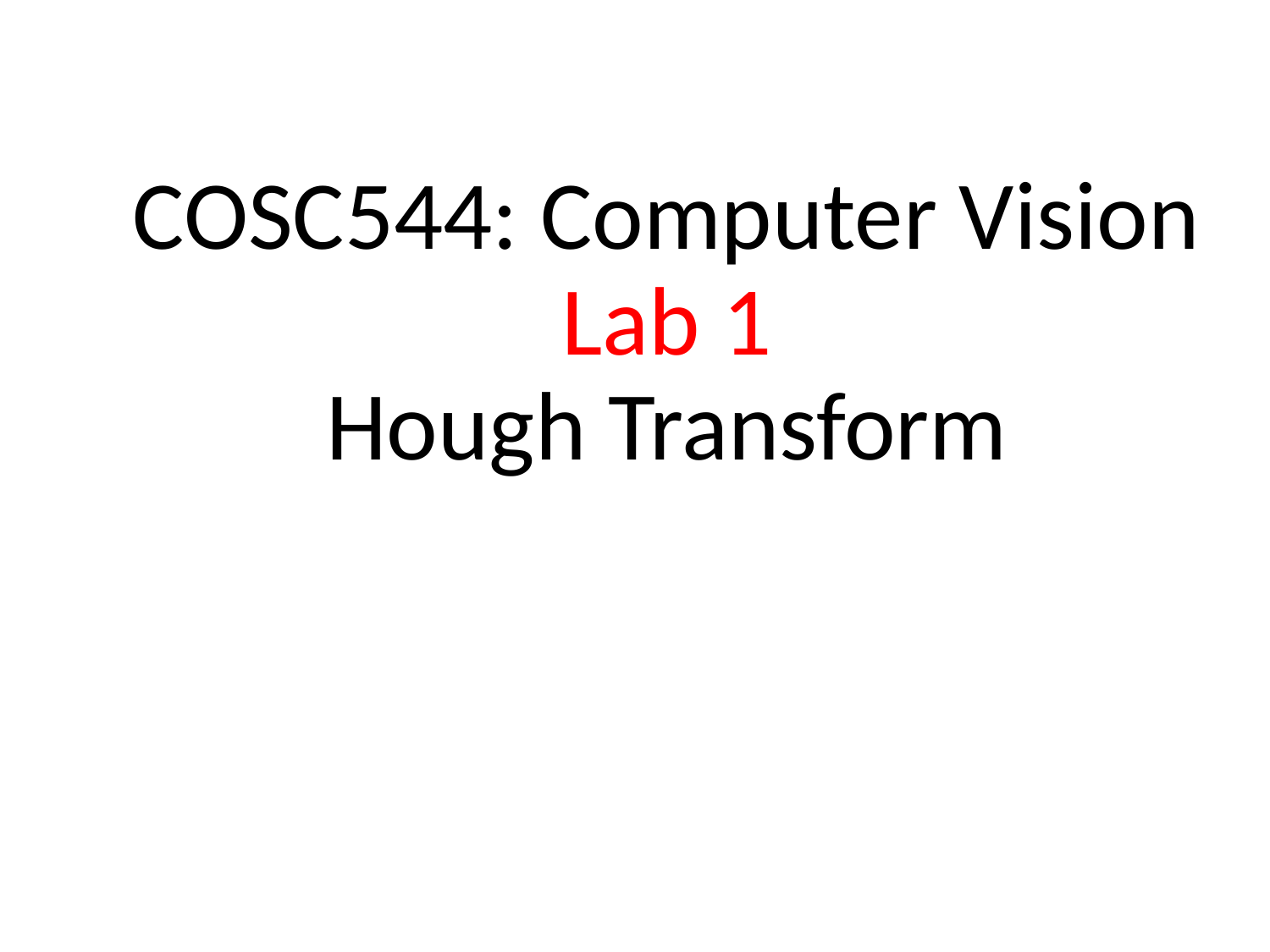

# COSC544: Computer Vision Lab 1 Hough Transform